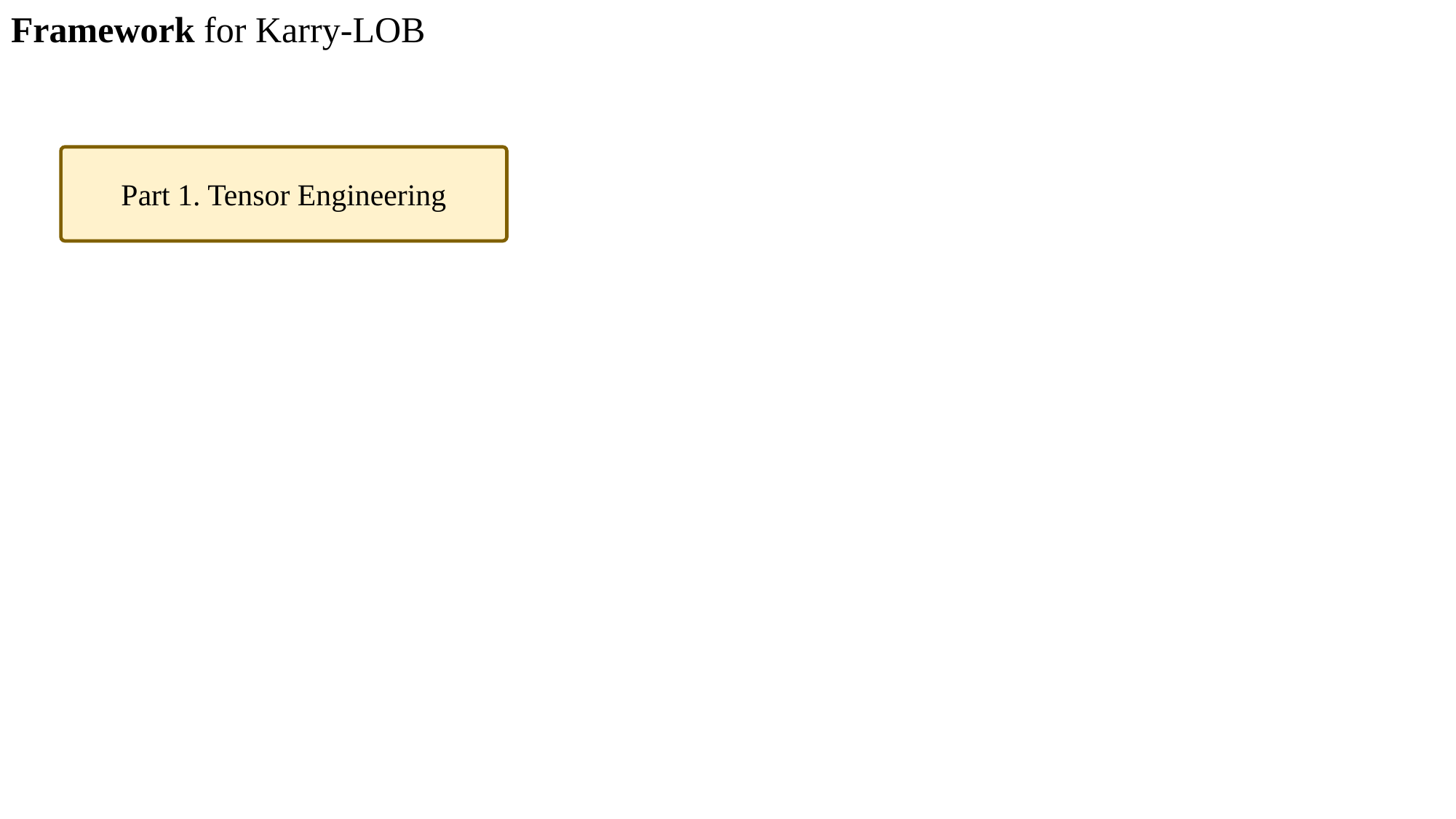

Framework for Karry-LOB
Part 1. Tensor Engineering